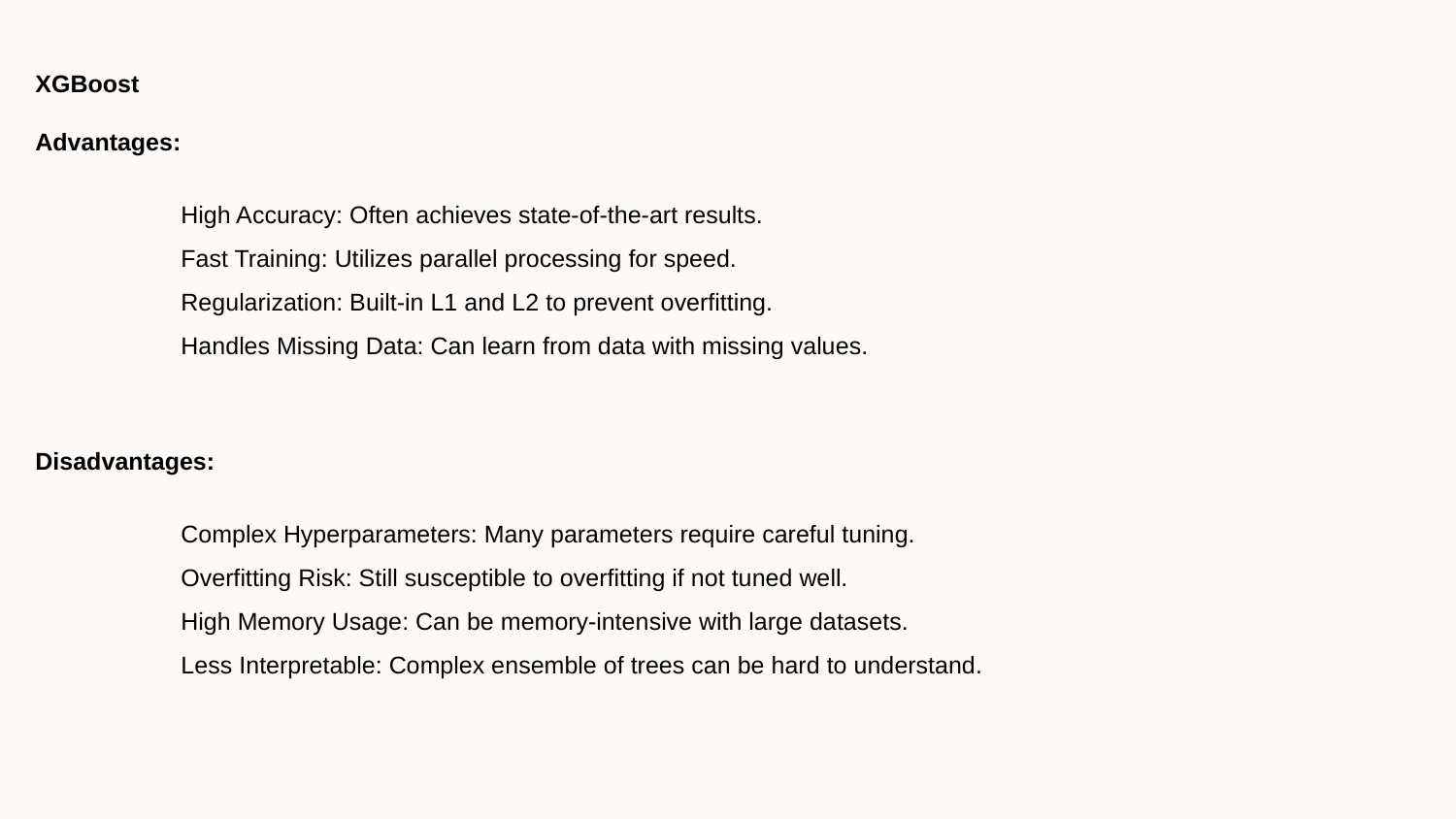

XGBoost

Advantages:

	High Accuracy: Often achieves state-of-the-art results.
	Fast Training: Utilizes parallel processing for speed.
	Regularization: Built-in L1 and L2 to prevent overfitting.
	Handles Missing Data: Can learn from data with missing values.

Disadvantages:

	Complex Hyperparameters: Many parameters require careful tuning.
	Overfitting Risk: Still susceptible to overfitting if not tuned well.
	High Memory Usage: Can be memory-intensive with large datasets.
	Less Interpretable: Complex ensemble of trees can be hard to understand.